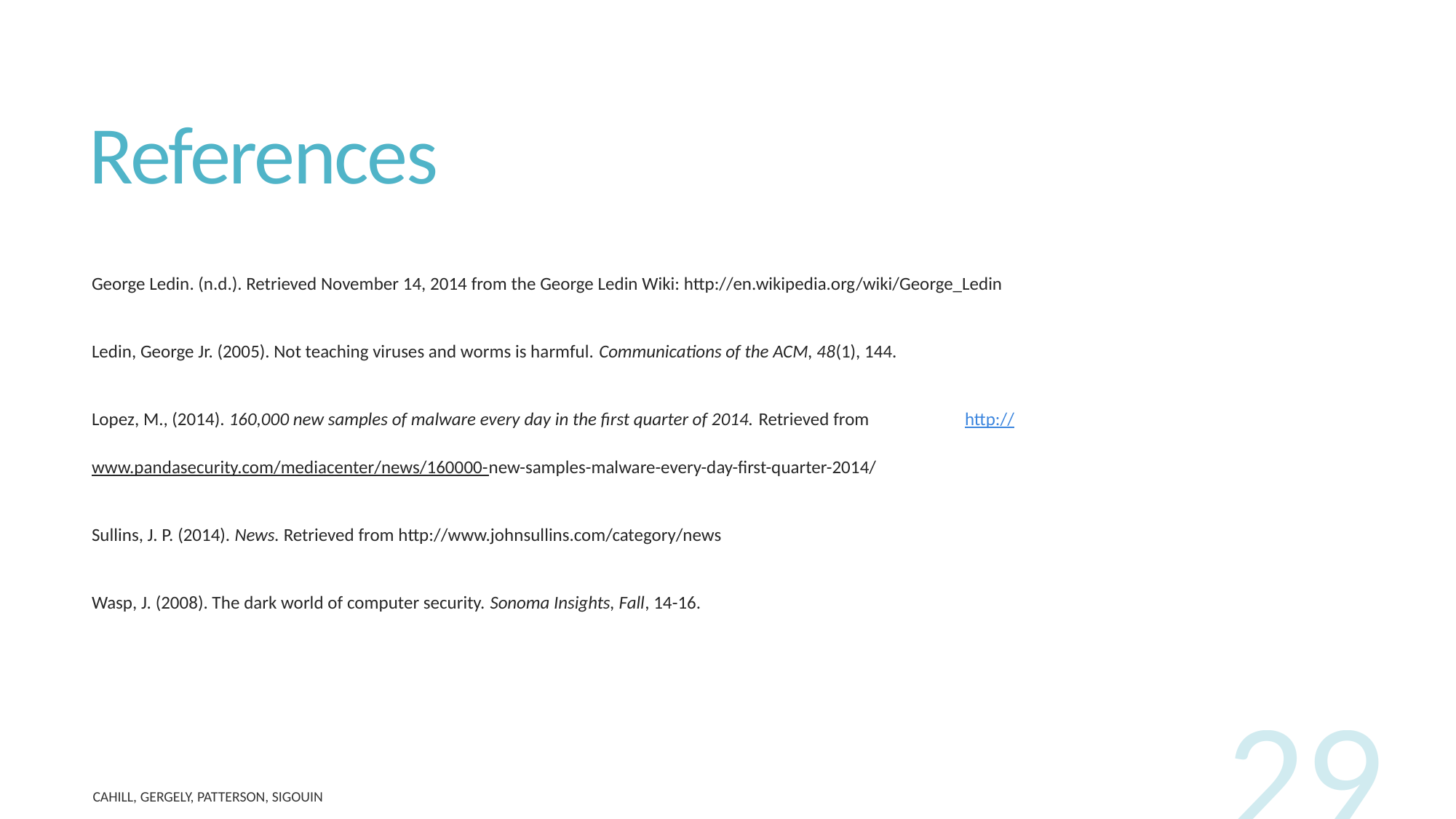

# References
George Ledin. (n.d.). Retrieved November 14, 2014 from the George Ledin Wiki: http://en.wikipedia.org/wiki/George_Ledin
Ledin, George Jr. (2005). Not teaching viruses and worms is harmful. Communications of the ACM, 48(1), 144.
Lopez, M., (2014). 160,000 new samples of malware every day in the first quarter of 2014. Retrieved from 	http://www.pandasecurity.com/mediacenter/news/160000-new-samples-malware-every-day-first-quarter-2014/
Sullins, J. P. (2014). News. Retrieved from http://www.johnsullins.com/category/news
Wasp, J. (2008). The dark world of computer security. Sonoma Insights, Fall, 14-16.

29
Cahill, Gergely, Patterson, Sigouin